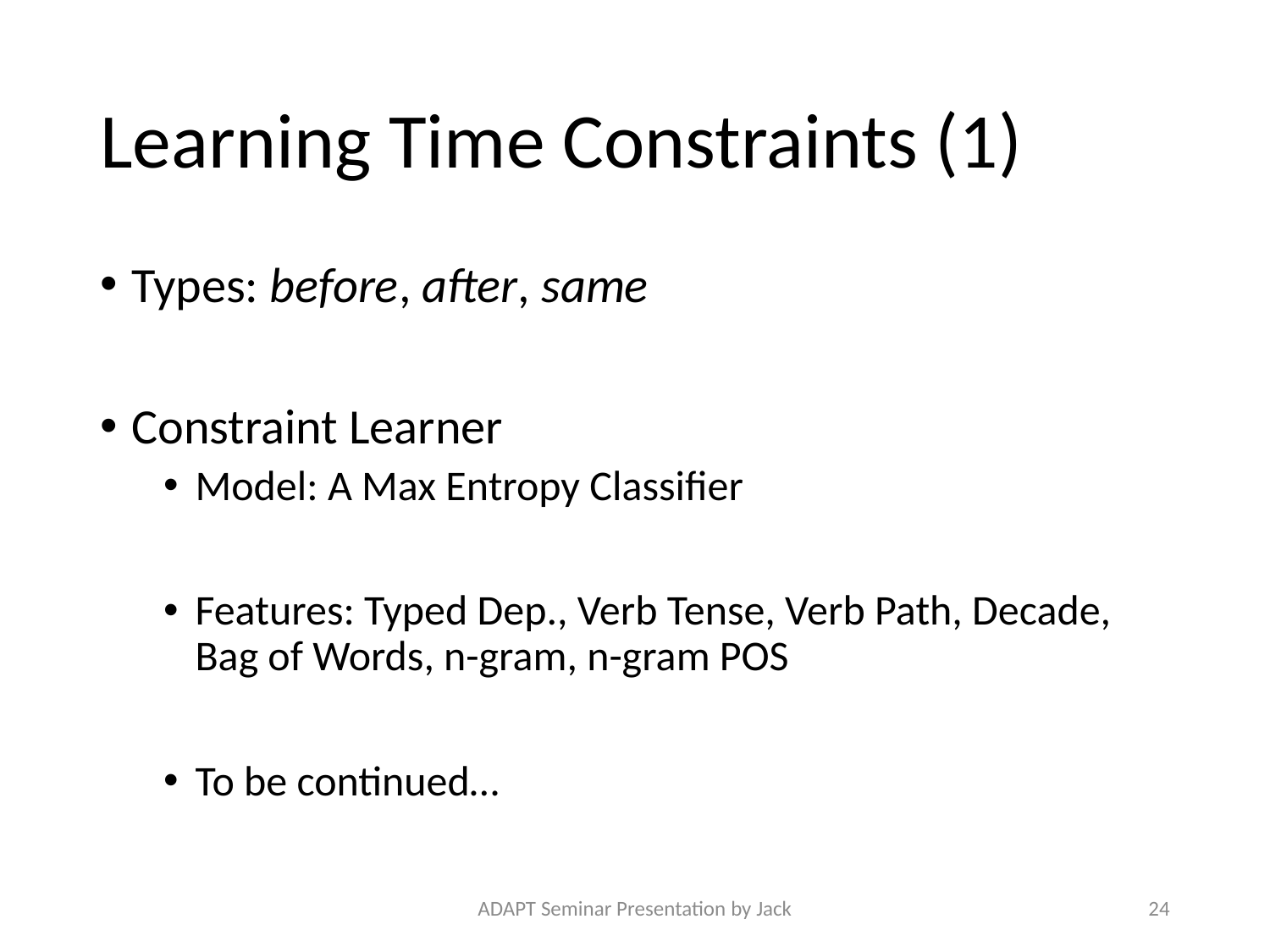

# Learning Time Constraints (1)
Types: before, after, same

Constraint Learner
Model: A Max Entropy Classifier

Features: Typed Dep., Verb Tense, Verb Path, Decade, Bag of Words, n-gram, n-gram POS

To be continued…

ADAPT Seminar Presentation by Jack
24